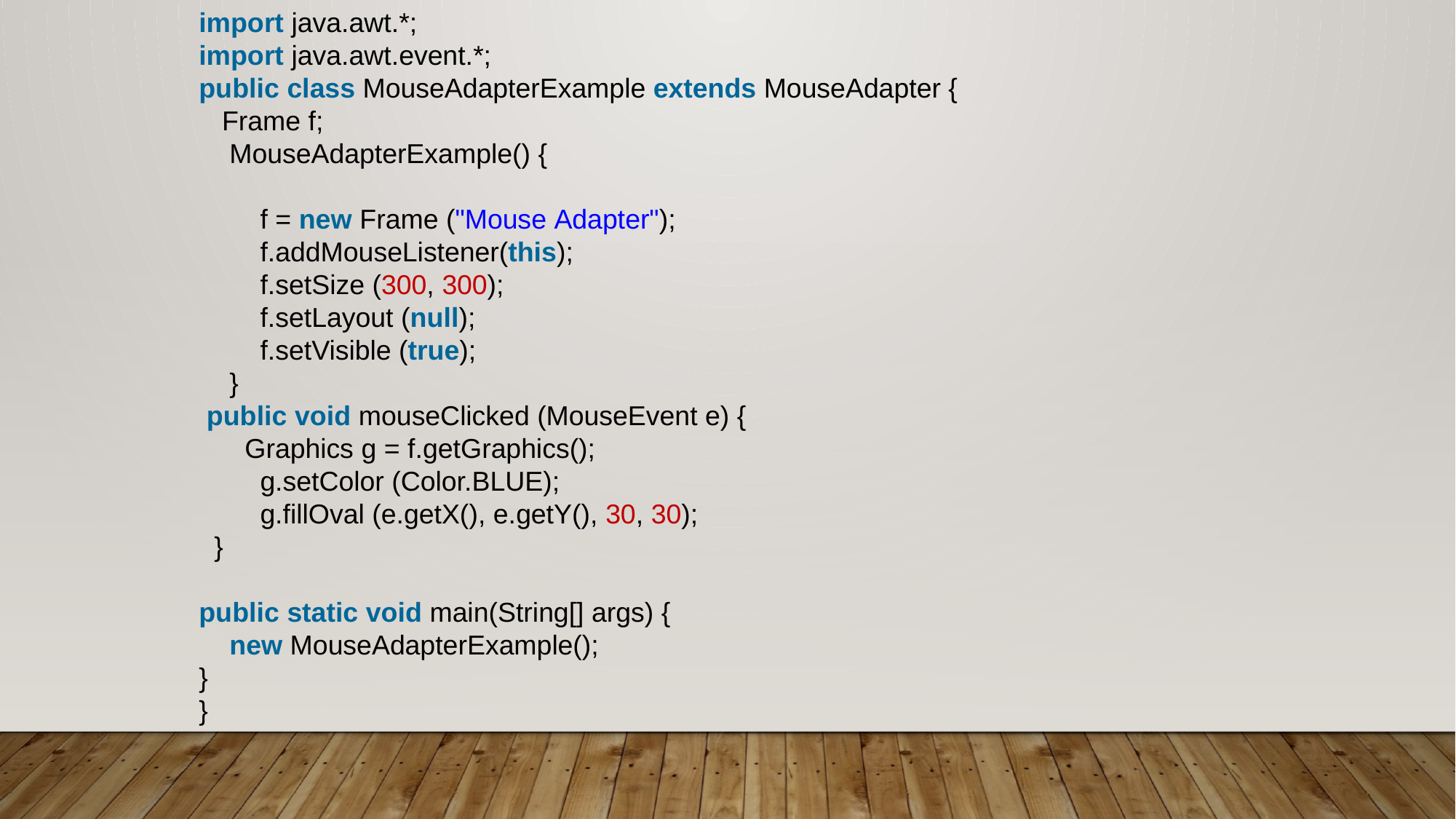

import java.awt.*;
import java.awt.event.*;
public class MouseAdapterExample extends MouseAdapter {
   Frame f;
    MouseAdapterExample() {

        f = new Frame ("Mouse Adapter");
        f.addMouseListener(this);
        f.setSize (300, 300);
        f.setLayout (null);
        f.setVisible (true);
    }
 public void mouseClicked (MouseEvent e) {
      Graphics g = f.getGraphics();
        g.setColor (Color.BLUE);
        g.fillOval (e.getX(), e.getY(), 30, 30);
  }

public static void main(String[] args) {
    new MouseAdapterExample();
}
}